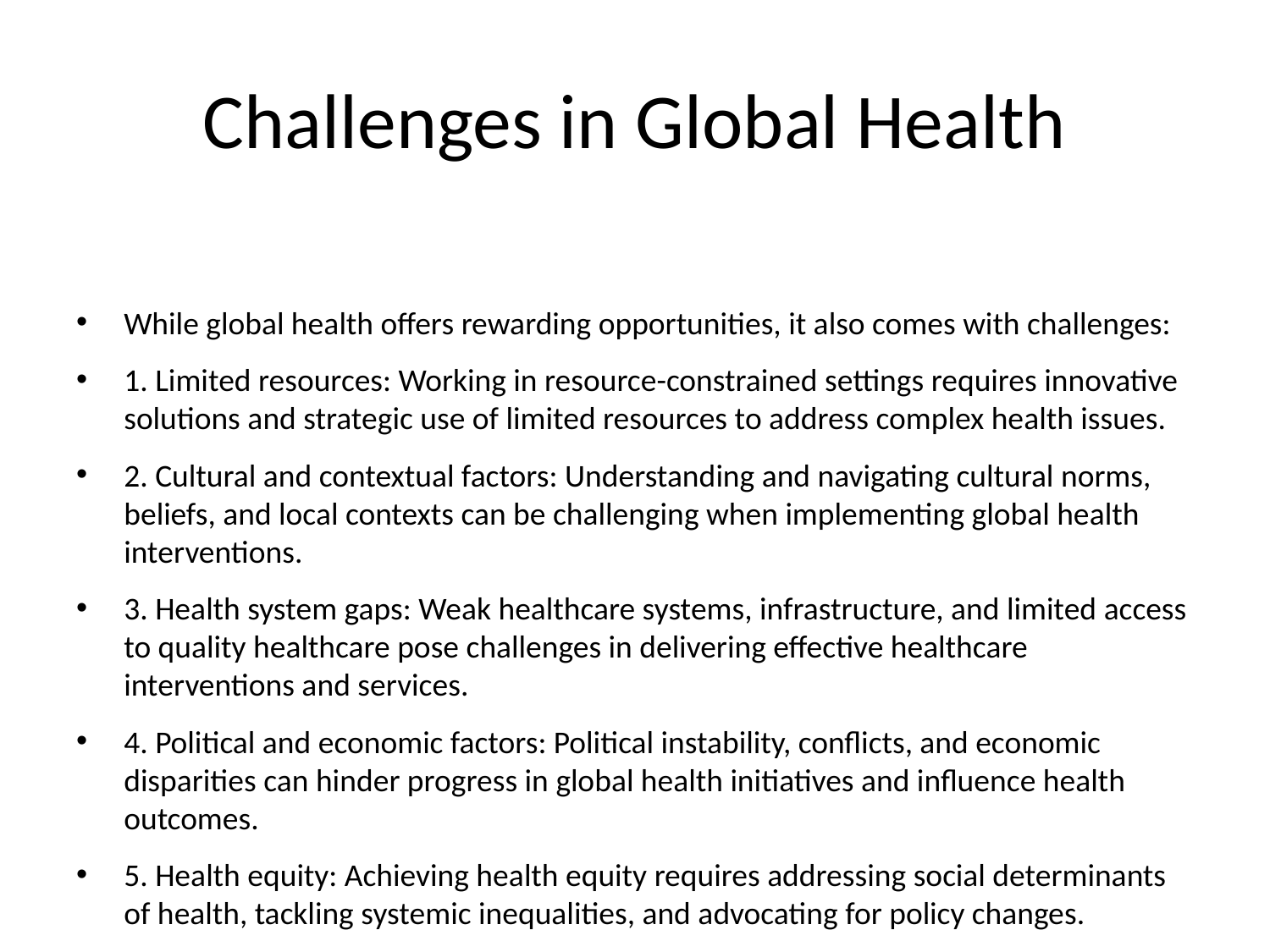

# Challenges in Global Health

While global health offers rewarding opportunities, it also comes with challenges:
1. Limited resources: Working in resource-constrained settings requires innovative solutions and strategic use of limited resources to address complex health issues.
2. Cultural and contextual factors: Understanding and navigating cultural norms, beliefs, and local contexts can be challenging when implementing global health interventions.
3. Health system gaps: Weak healthcare systems, infrastructure, and limited access to quality healthcare pose challenges in delivering effective healthcare interventions and services.
4. Political and economic factors: Political instability, conflicts, and economic disparities can hinder progress in global health initiatives and influence health outcomes.
5. Health equity: Achieving health equity requires addressing social determinants of health, tackling systemic inequalities, and advocating for policy changes.
6. Climate change and environmental health: Climate change impacts health outcomes, and addressing environmental health challenges requires interdisciplinary approaches and collaboration.